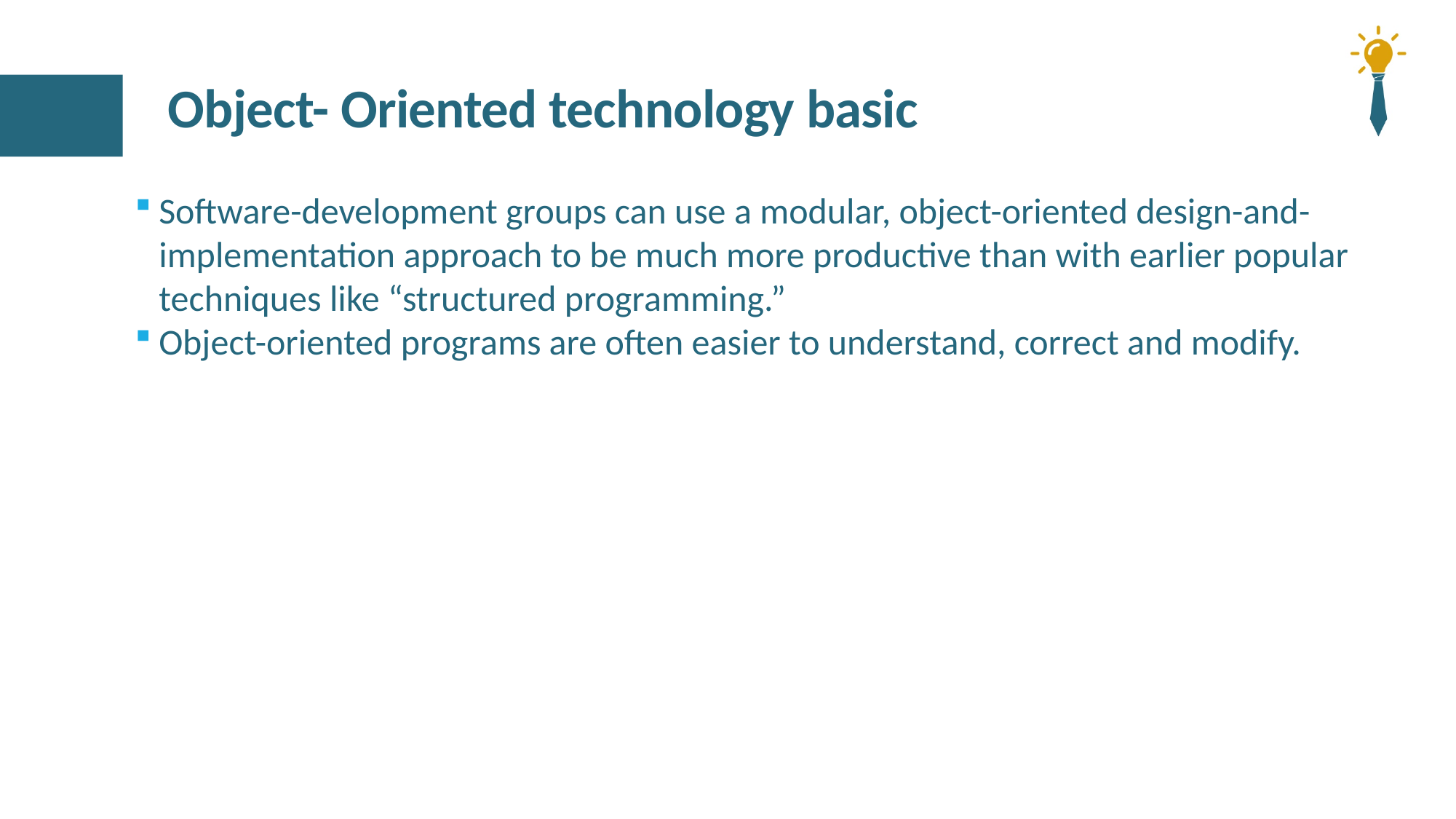

# Object- Oriented technology basic
Software-development groups can use a modular, object-oriented design-and-implementation approach to be much more productive than with earlier popular techniques like “structured programming.”
Object-oriented programs are often easier to understand, correct and modify.